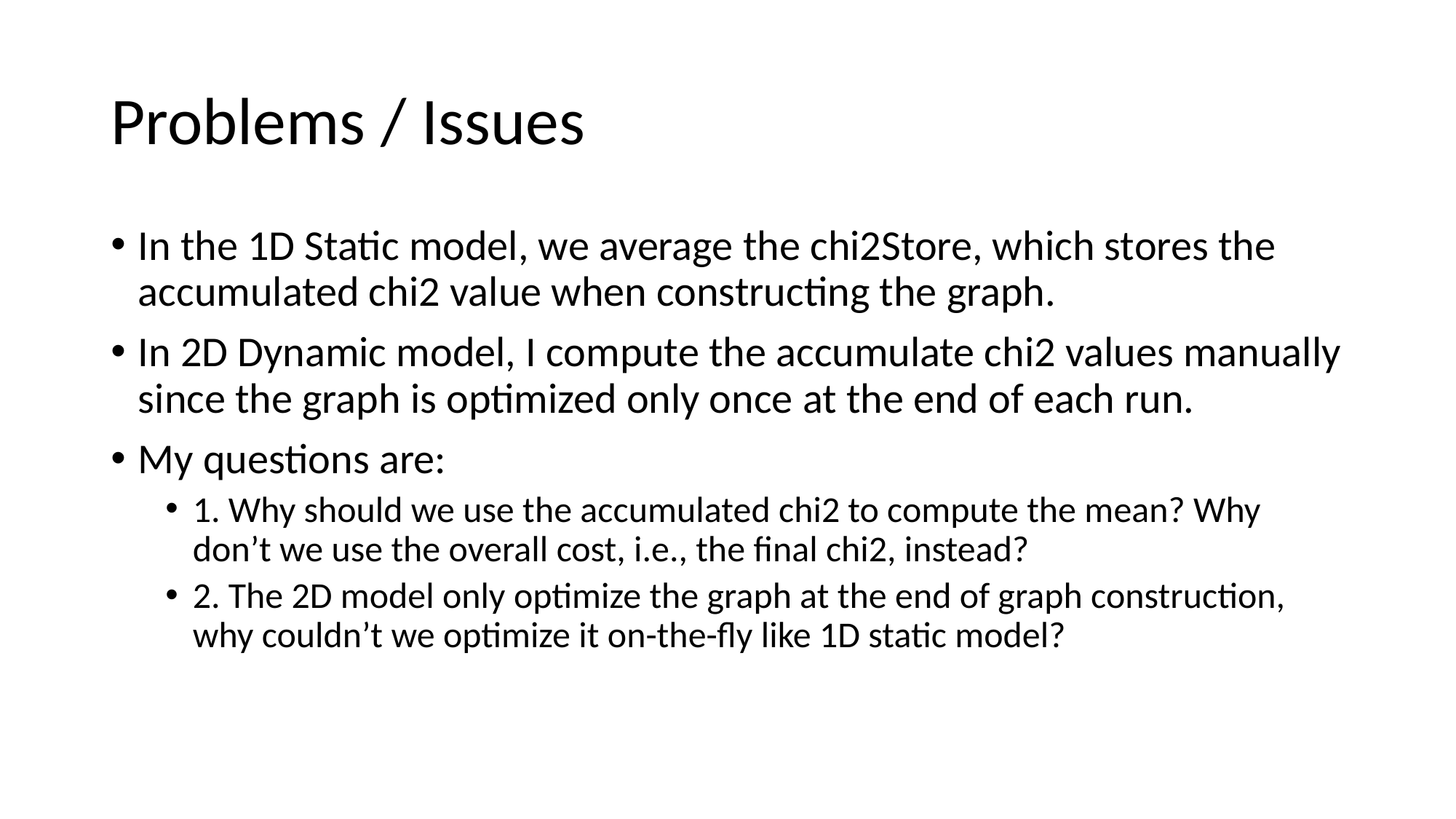

# Problems / Issues
In the 1D Static model, we average the chi2Store, which stores the accumulated chi2 value when constructing the graph.
In 2D Dynamic model, I compute the accumulate chi2 values manually since the graph is optimized only once at the end of each run.
My questions are:
1. Why should we use the accumulated chi2 to compute the mean? Why don’t we use the overall cost, i.e., the final chi2, instead?
2. The 2D model only optimize the graph at the end of graph construction, why couldn’t we optimize it on-the-fly like 1D static model?